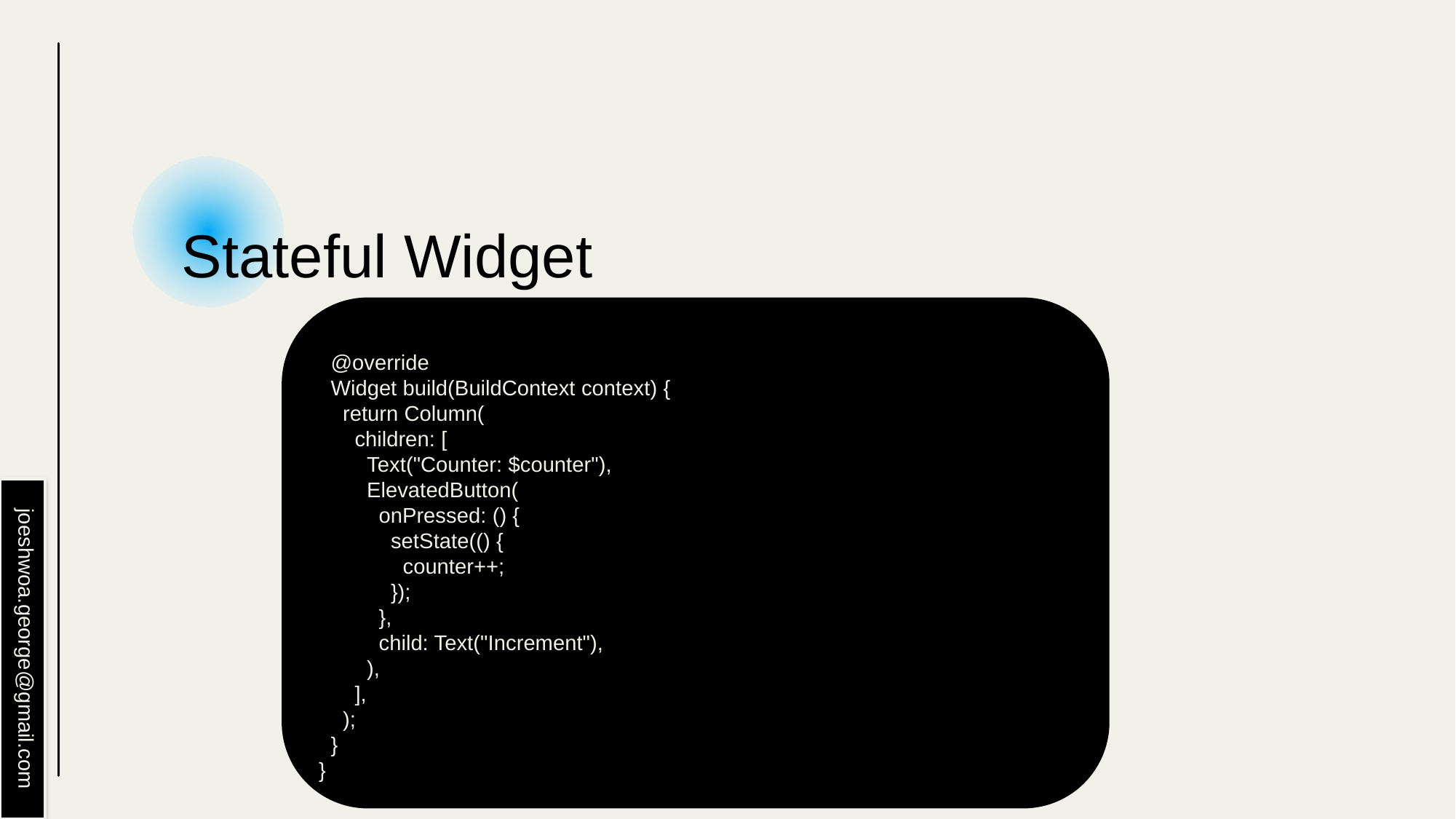

# Stateful Widget

  @override
  Widget build(BuildContext context) {
    return Column(
      children: [
        Text("Counter: $counter"),
        ElevatedButton(
          onPressed: () {
            setState(() {
              counter++;
            });
          },
          child: Text("Increment"),
        ),
      ],
    );
  }
}

joeshwoa.george@gmail.com